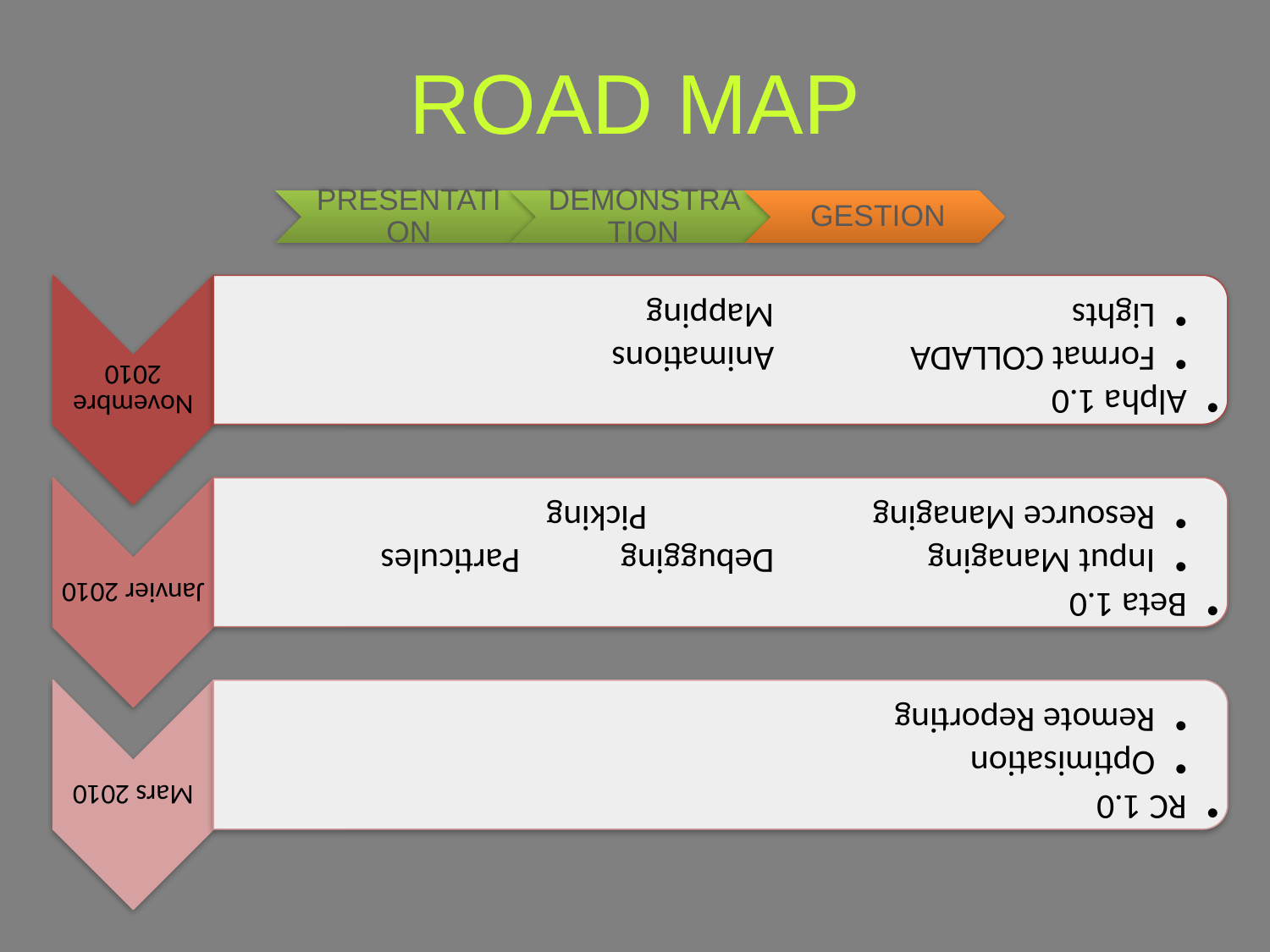

# ROAD MAP
PRESENTATION
DEMONSTRATION
GESTION
Novembre 2010
Alpha 1.0
Format COLLADA		Animations
Lights			Mapping
Janvier 2010
Beta 1.0
Input Managing		Debugging	Particules
Resource Managing		Picking
Mars 2010
RC 1.0
Optimisation
Remote Reporting